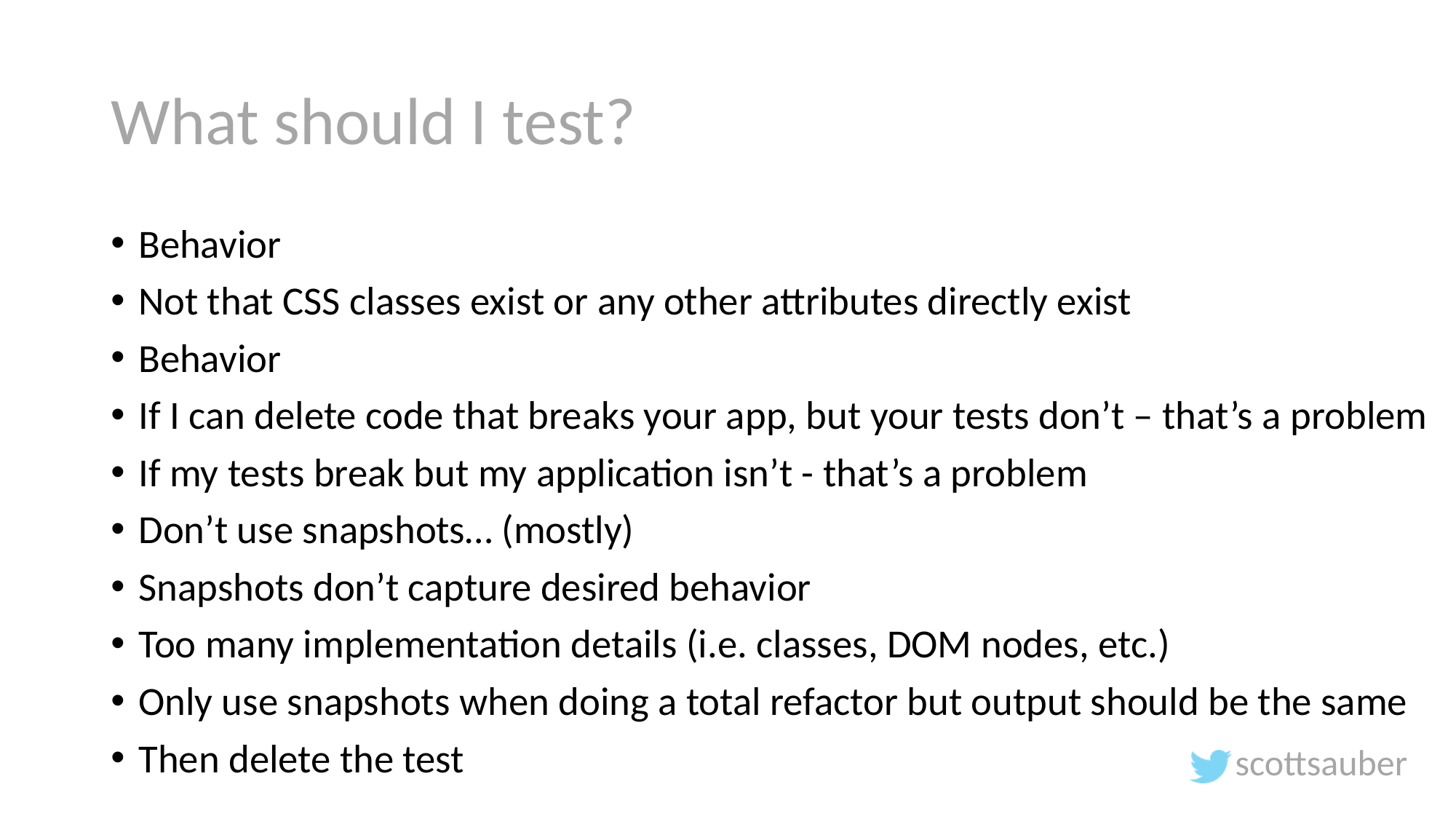

# What should I test?
Behavior
Not that CSS classes exist or any other attributes directly exist
Behavior
If I can delete code that breaks your app, but your tests don’t – that’s a problem
If my tests break but my application isn’t - that’s a problem
Don’t use snapshots… (mostly)
Snapshots don’t capture desired behavior
Too many implementation details (i.e. classes, DOM nodes, etc.)
Only use snapshots when doing a total refactor but output should be the same
Then delete the test
scottsauber